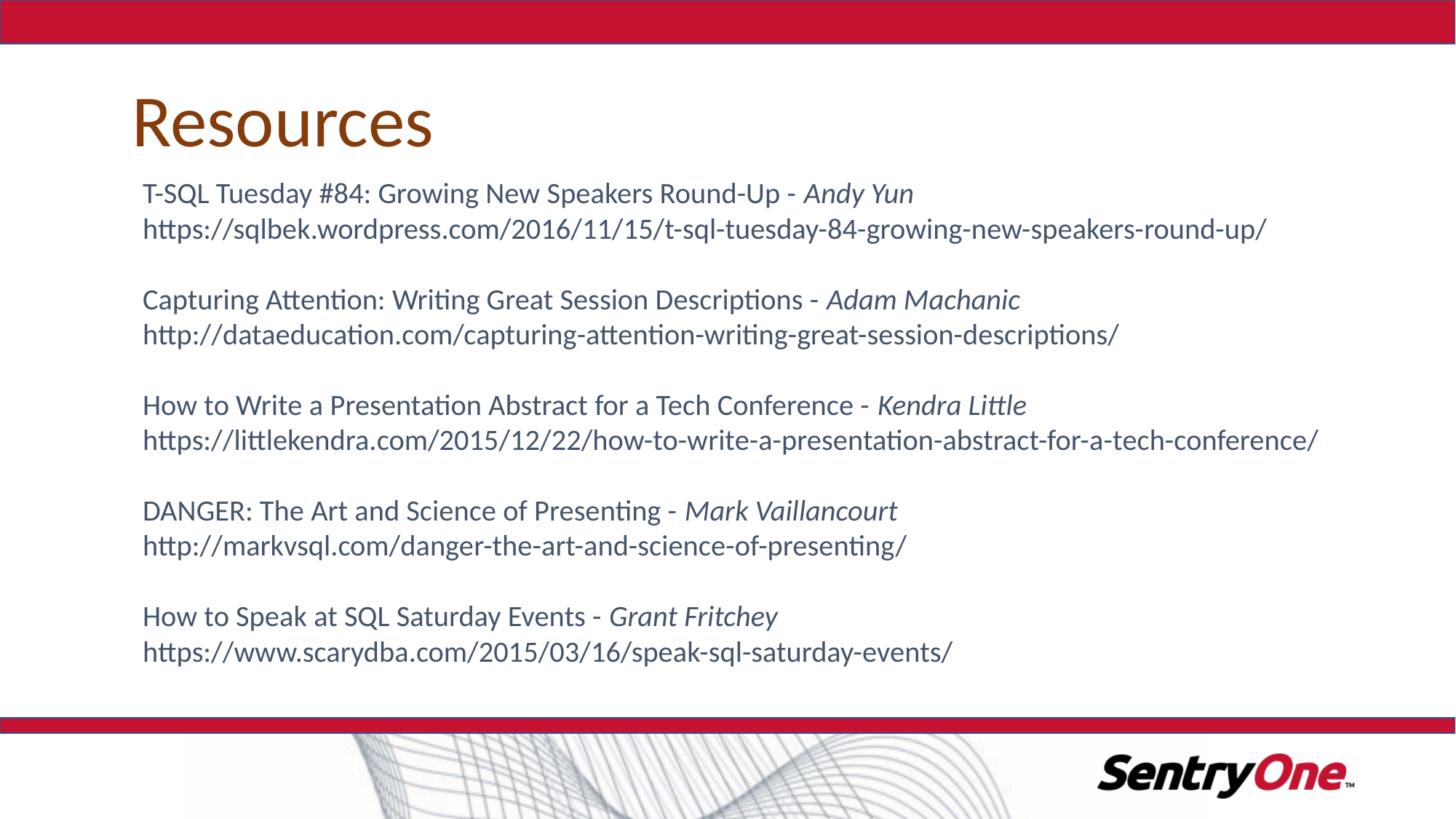

# Resources
T-SQL Tuesday #84: Growing New Speakers Round-Up - Andy Yun
https://sqlbek.wordpress.com/2016/11/15/t-sql-tuesday-84-growing-new-speakers-round-up/

Capturing Attention: Writing Great Session Descriptions - Adam Machanic
http://dataeducation.com/capturing-attention-writing-great-session-descriptions/

How to Write a Presentation Abstract for a Tech Conference - Kendra Little
https://littlekendra.com/2015/12/22/how-to-write-a-presentation-abstract-for-a-tech-conference/

DANGER: The Art and Science of Presenting - Mark Vaillancourt
http://markvsql.com/danger-the-art-and-science-of-presenting/

How to Speak at SQL Saturday Events - Grant Fritchey
https://www.scarydba.com/2015/03/16/speak-sql-saturday-events/